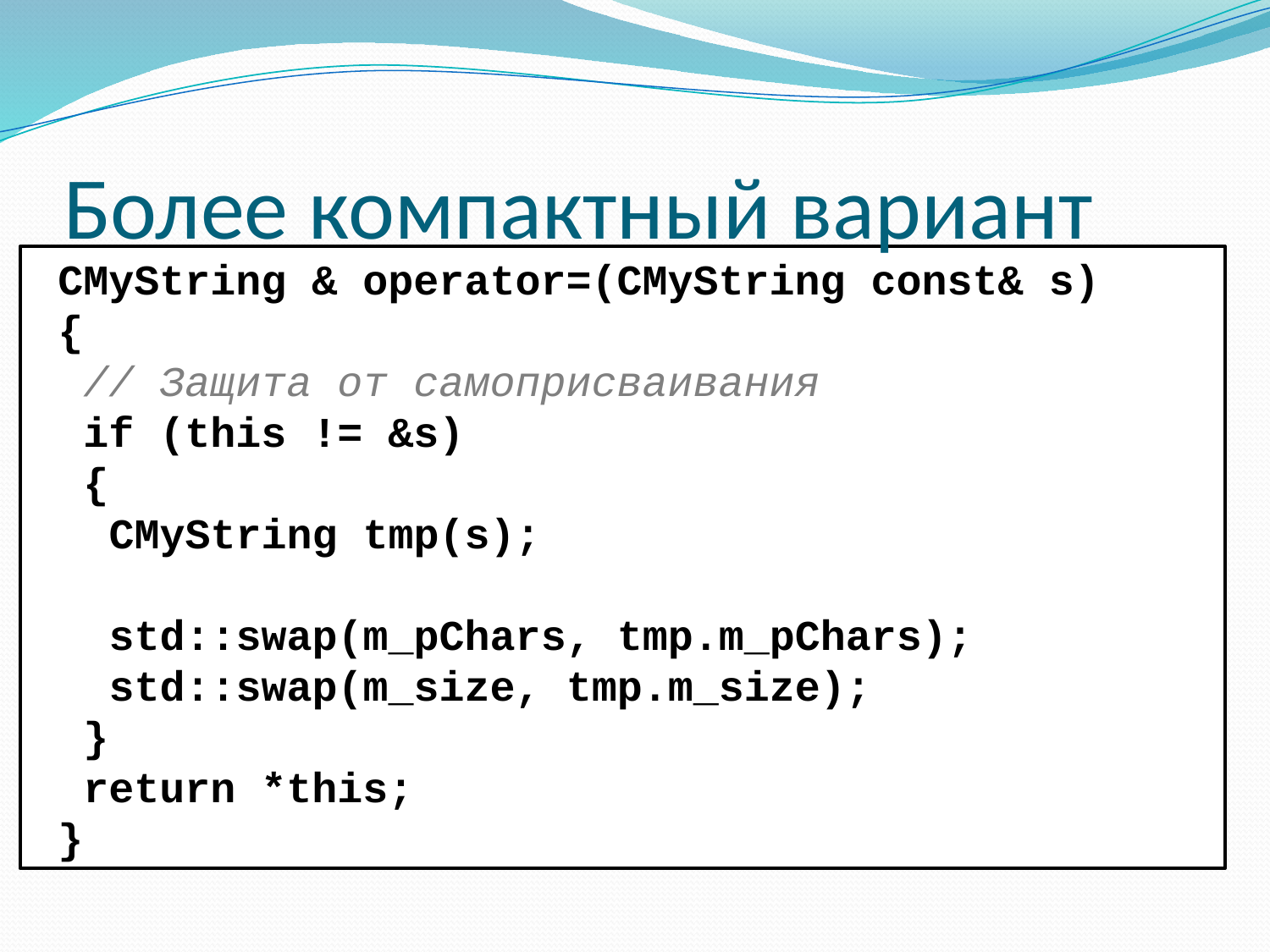

# Более компактный вариант
	CMyString & operator=(CMyString const& s)
	{
		// Защита от самоприсваивания
		if (this != &s)
		{
			CMyString tmp(s);

			std::swap(m_pChars, tmp.m_pChars);
			std::swap(m_size, tmp.m_size);
		}
		return *this;
	}